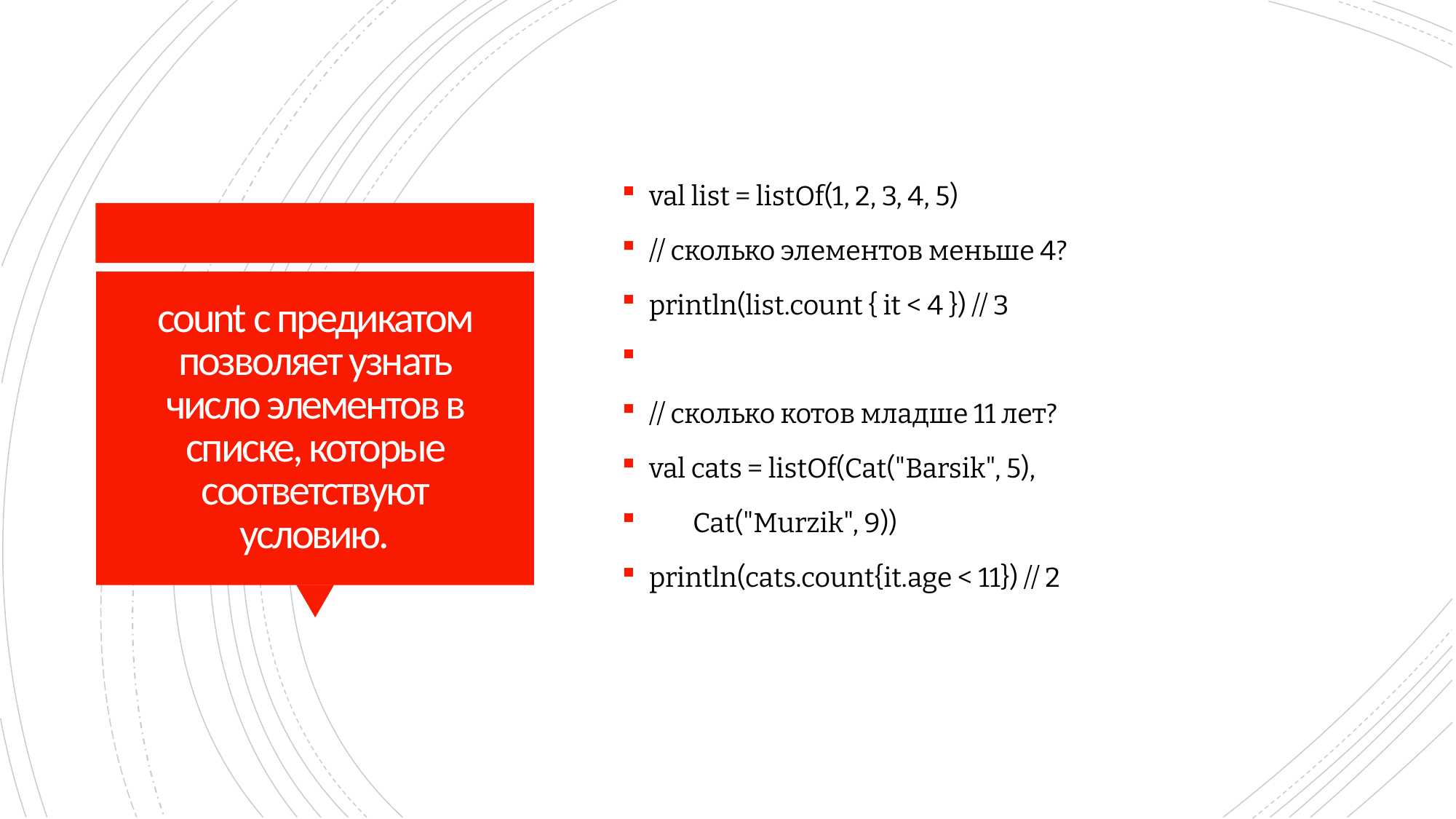

val list = listOf(1, 2, 3, 4, 5)
// сколько элементов меньше 4?
println(list.count { it < 4 }) // 3

// сколько котов младше 11 лет?
val cats = listOf(Cat("Barsik", 5),
        Cat("Murzik", 9))
println(cats.count{it.age < 11}) // 2

# count с предикатом позволяет узнать число элементов в списке, которые соответствуют условию.